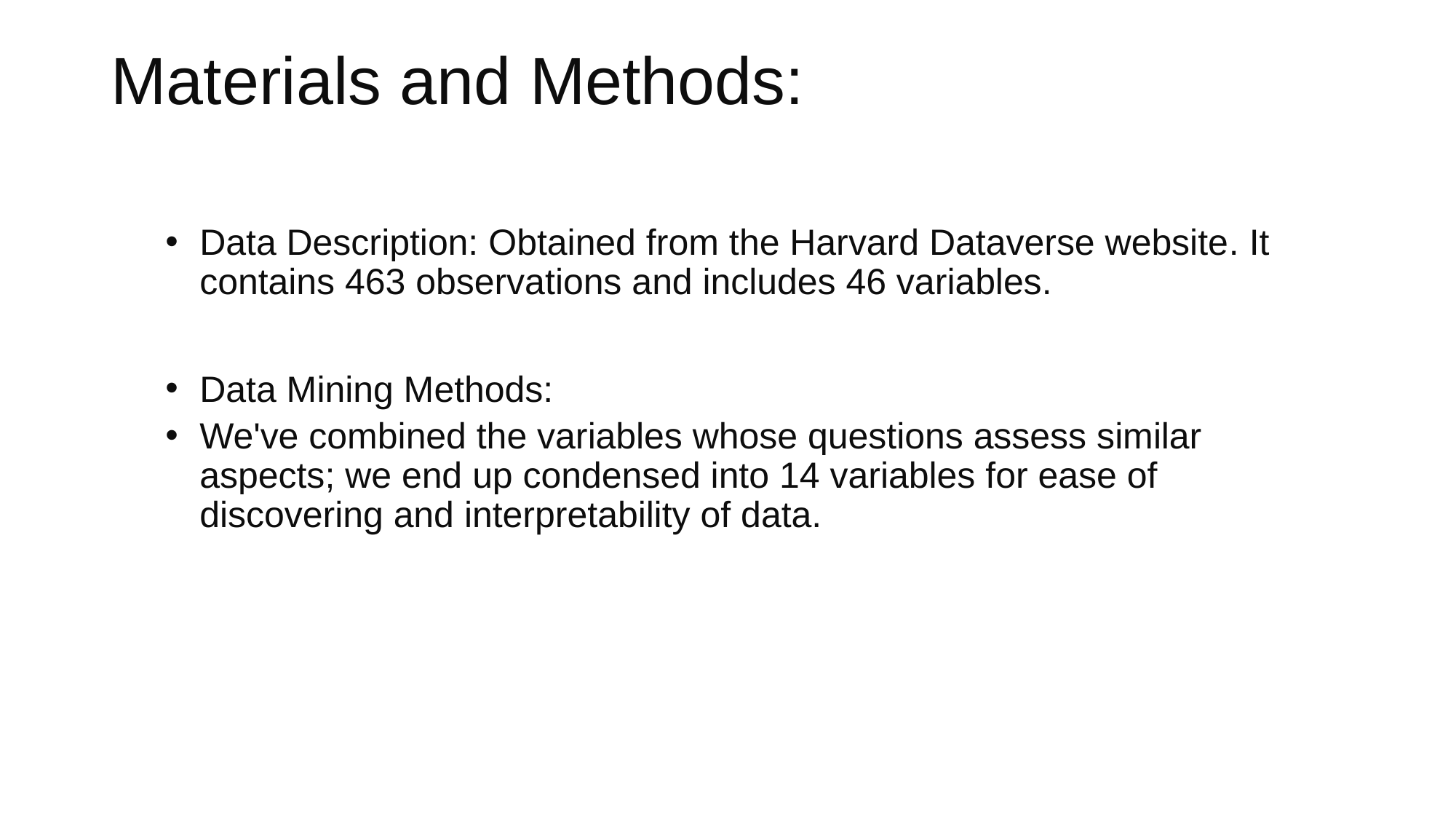

# Materials and Methods:
Data Description: Obtained from the Harvard Dataverse website. It contains 463 observations and includes 46 variables.

Data Mining Methods:
We've combined the variables whose questions assess similar aspects; we end up condensed into 14 variables for ease of discovering and interpretability of data.